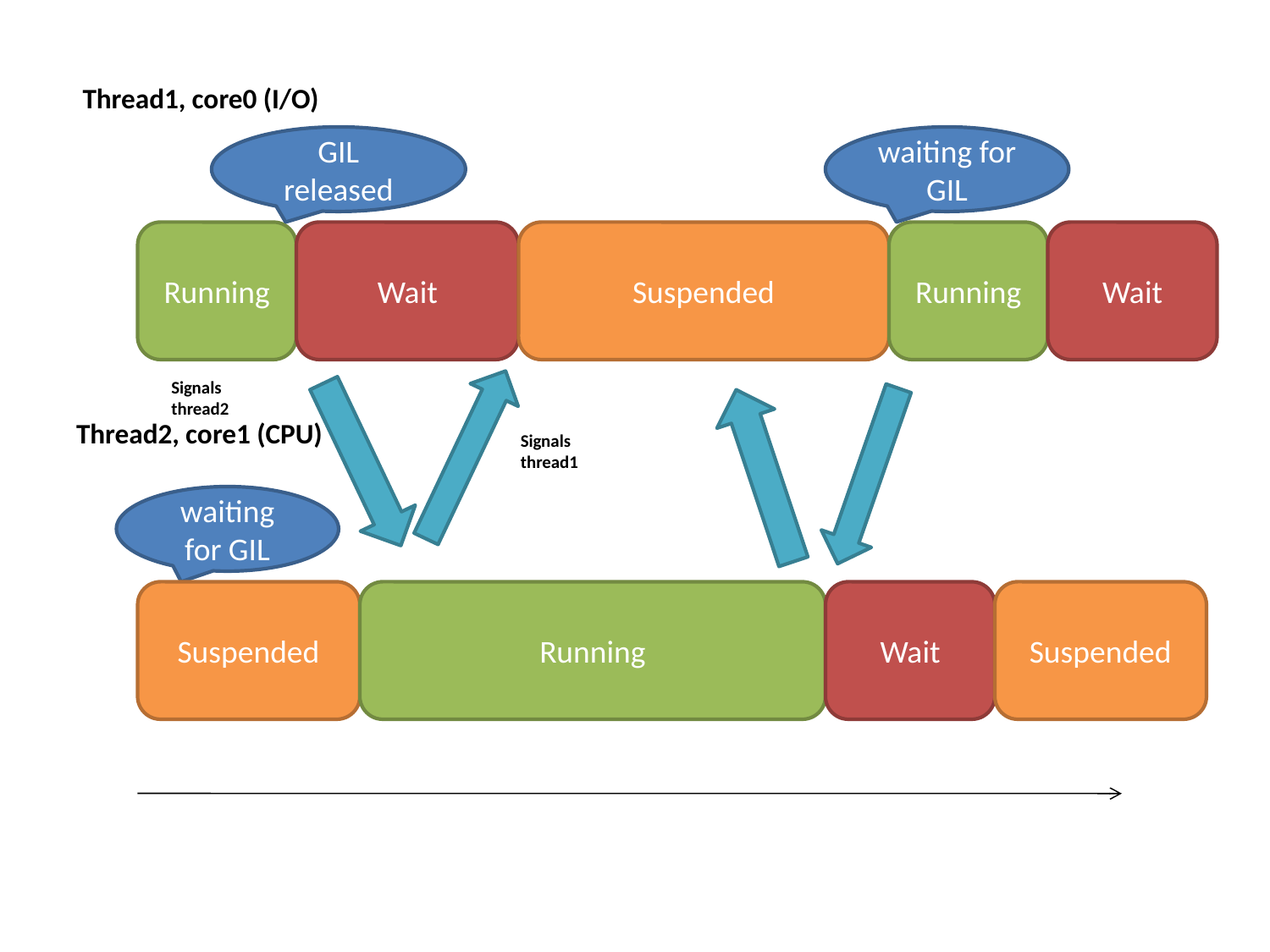

#
 Thread1, core0 (I/O)

Thread2, core1 (CPU)

GIL released
waiting for GIL
Running
Wait
Suspended
Running
Wait

Signals thread2

Signals thread1
waiting for GIL
Suspended
Running
Wait
Suspended